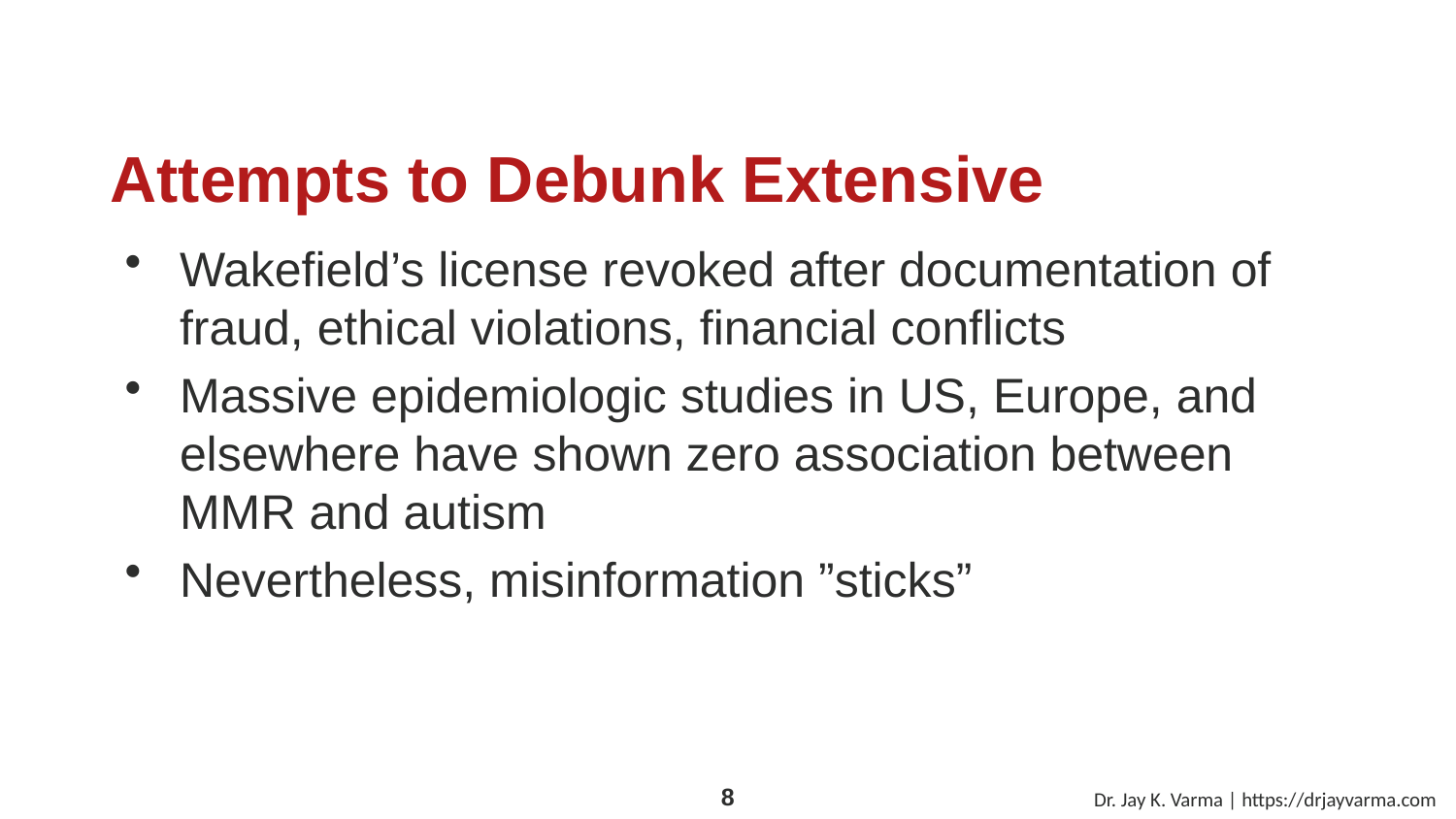

# Attempts to Debunk Extensive
Wakefield’s license revoked after documentation of fraud, ethical violations, financial conflicts
Massive epidemiologic studies in US, Europe, and elsewhere have shown zero association between MMR and autism
Nevertheless, misinformation ”sticks”
Dr. Jay K. Varma | https://drjayvarma.com